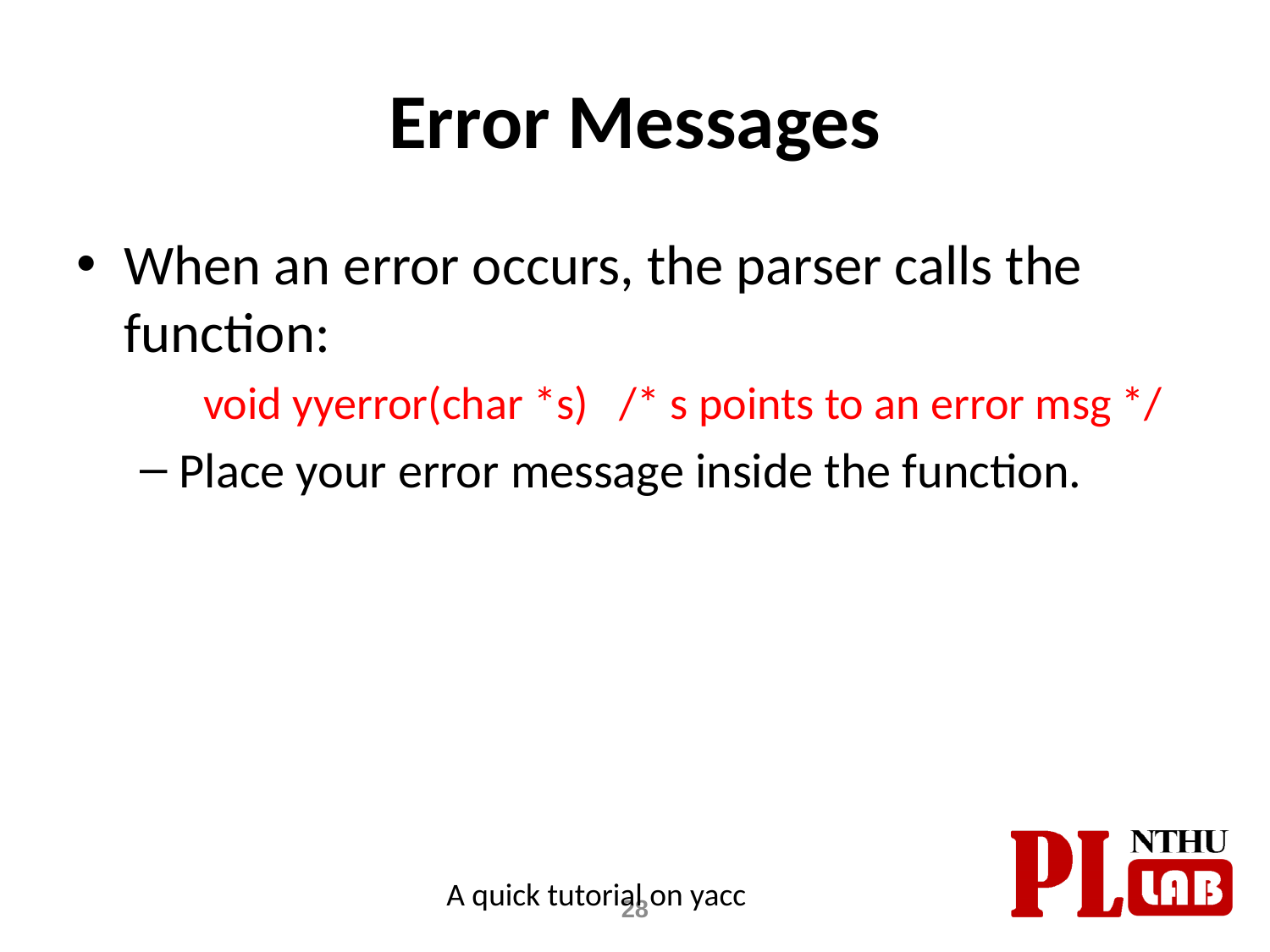

# Error Messages
When an error occurs, the parser calls the function:
void yyerror(char *s)   /* s points to an error msg */
Place your error message inside the function.
A quick tutorial on yacc
28